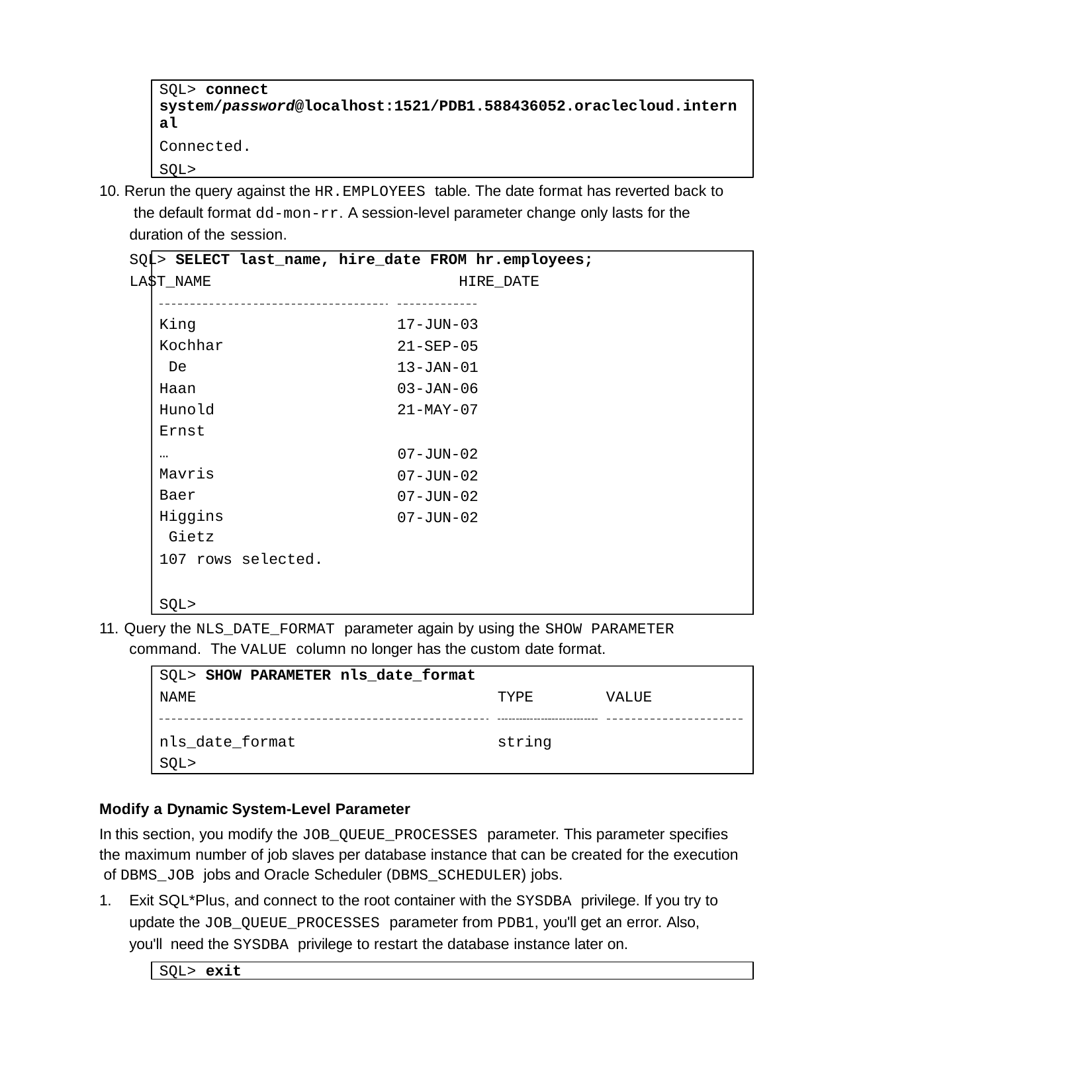

SQL> connect  system/password@localhost:1521/PDB1.588436052.oraclecloud.intern
al
Connected.
SQL>
10. Rerun the query against the HR.EMPLOYEES table. The date format has reverted back to  the default format dd-mon-rr. A session-level parameter change only lasts for the  duration of the session.
SQL> SELECT last_name, hire_date FROM hr.employees;
LAST_NAME	HIRE_DATE

King  Kochhar  De Haan  Hunold  Ernst
…  Mavris  Baer  Higgins  Gietz
17-JUN-03
21-SEP-05
13-JAN-01
03-JAN-06
21-MAY-07

07-JUN-02
07-JUN-02
07-JUN-02
07-JUN-02
107 rows selected.

SQL>
11. Query the NLS_DATE_FORMAT parameter again by using the SHOW PARAMETER command.  The VALUE column no longer has the custom date format.
SQL> SHOW PARAMETER nls_date_format
NAME	TYPE

nls_date_format	string
SQL>

VALUE

Modify a Dynamic System-Level Parameter
In this section, you modify the JOB_QUEUE_PROCESSES parameter. This parameter specifies  the maximum number of job slaves per database instance that can be created for the execution  of DBMS_JOB jobs and Oracle Scheduler (DBMS_SCHEDULER) jobs.
1.	Exit SQL*Plus, and connect to the root container with the SYSDBA privilege. If you try to  update the JOB_QUEUE_PROCESSES parameter from PDB1, you'll get an error. Also, you'll  need the SYSDBA privilege to restart the database instance later on.
SQL> exit